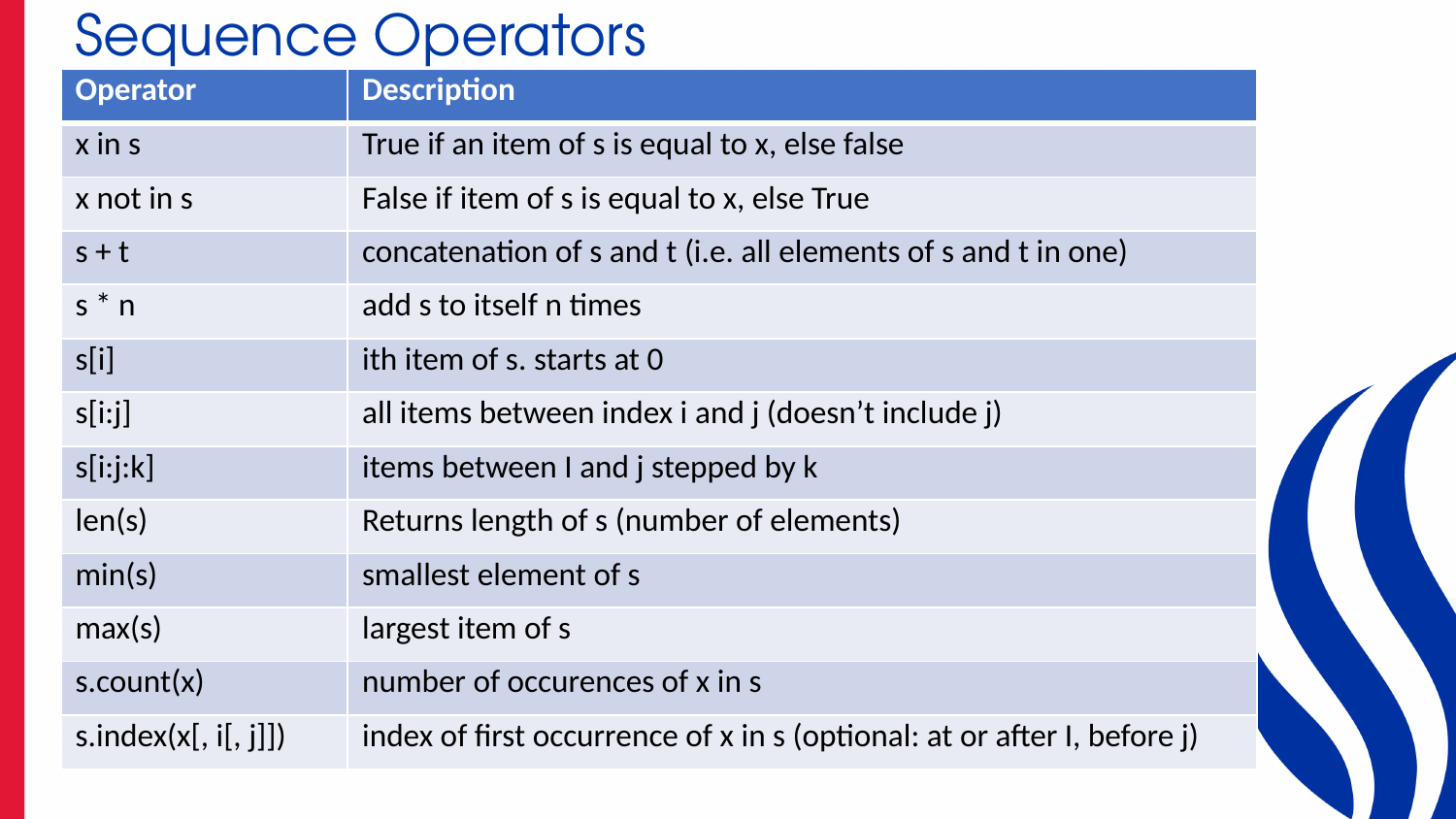

# Sequence Operators
| Operator | Description |
| --- | --- |
| x in s | True if an item of s is equal to x, else false |
| x not in s | False if item of s is equal to x, else True |
| s + t | concatenation of s and t (i.e. all elements of s and t in one) |
| s \* n | add s to itself n times |
| s[i] | ith item of s. starts at 0 |
| s[i:j] | all items between index i and j (doesn’t include j) |
| s[i:j:k] | items between I and j stepped by k |
| len(s) | Returns length of s (number of elements) |
| min(s) | smallest element of s |
| max(s) | largest item of s |
| s.count(x) | number of occurences of x in s |
| s.index(x[, i[, j]]) | index of first occurrence of x in s (optional: at or after I, before j) |